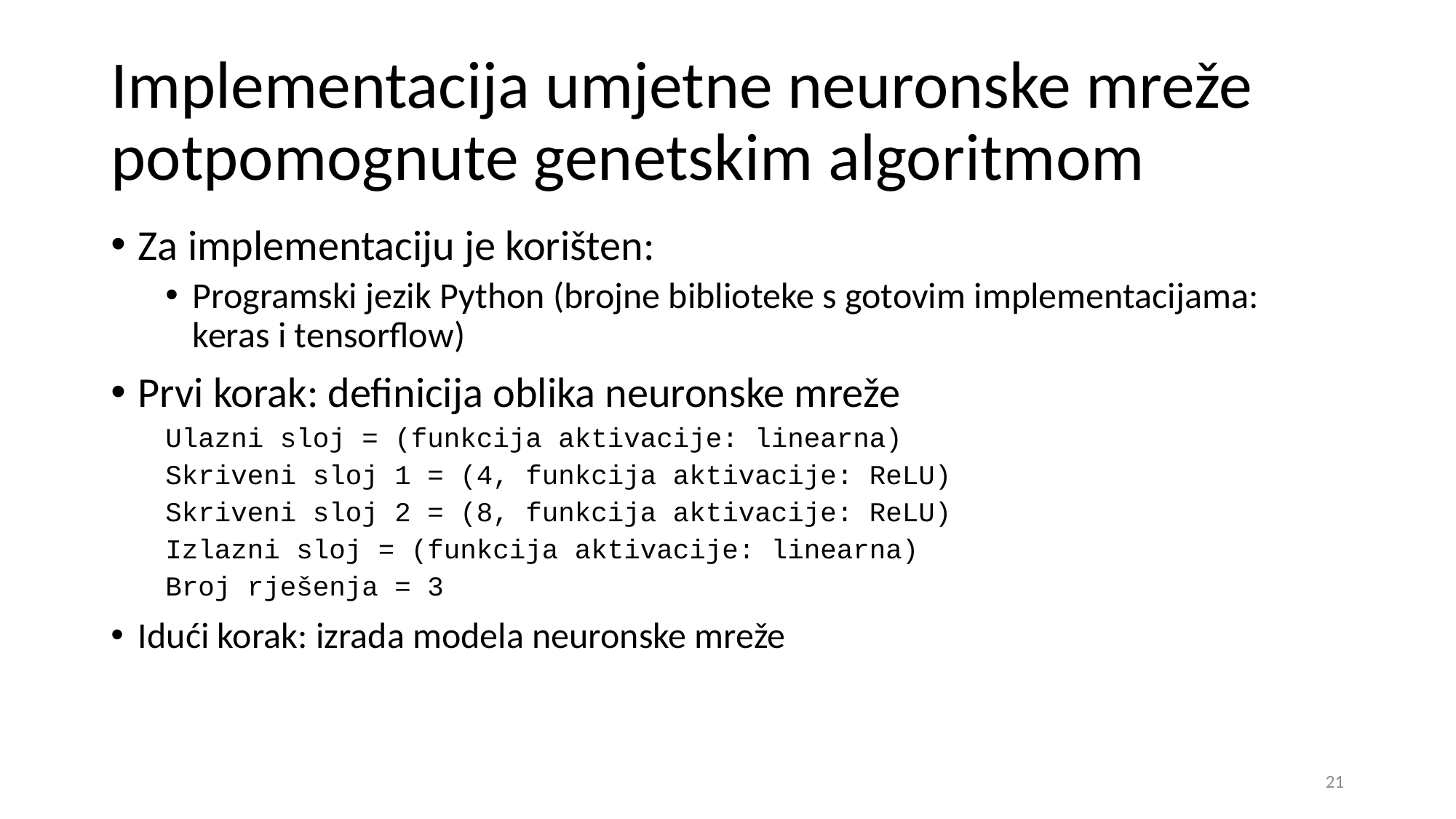

# Implementacija umjetne neuronske mreže potpomognute genetskim algoritmom
Za implementaciju je korišten:
Programski jezik Python (brojne biblioteke s gotovim implementacijama: keras i tensorflow)
Prvi korak: definicija oblika neuronske mreže
Ulazni sloj = (funkcija aktivacije: linearna)
Skriveni sloj 1 = (4, funkcija aktivacije: ReLU)
Skriveni sloj 2 = (8, funkcija aktivacije: ReLU)
Izlazni sloj = (funkcija aktivacije: linearna)
Broj rješenja = 3
Idući korak: izrada modela neuronske mreže

21